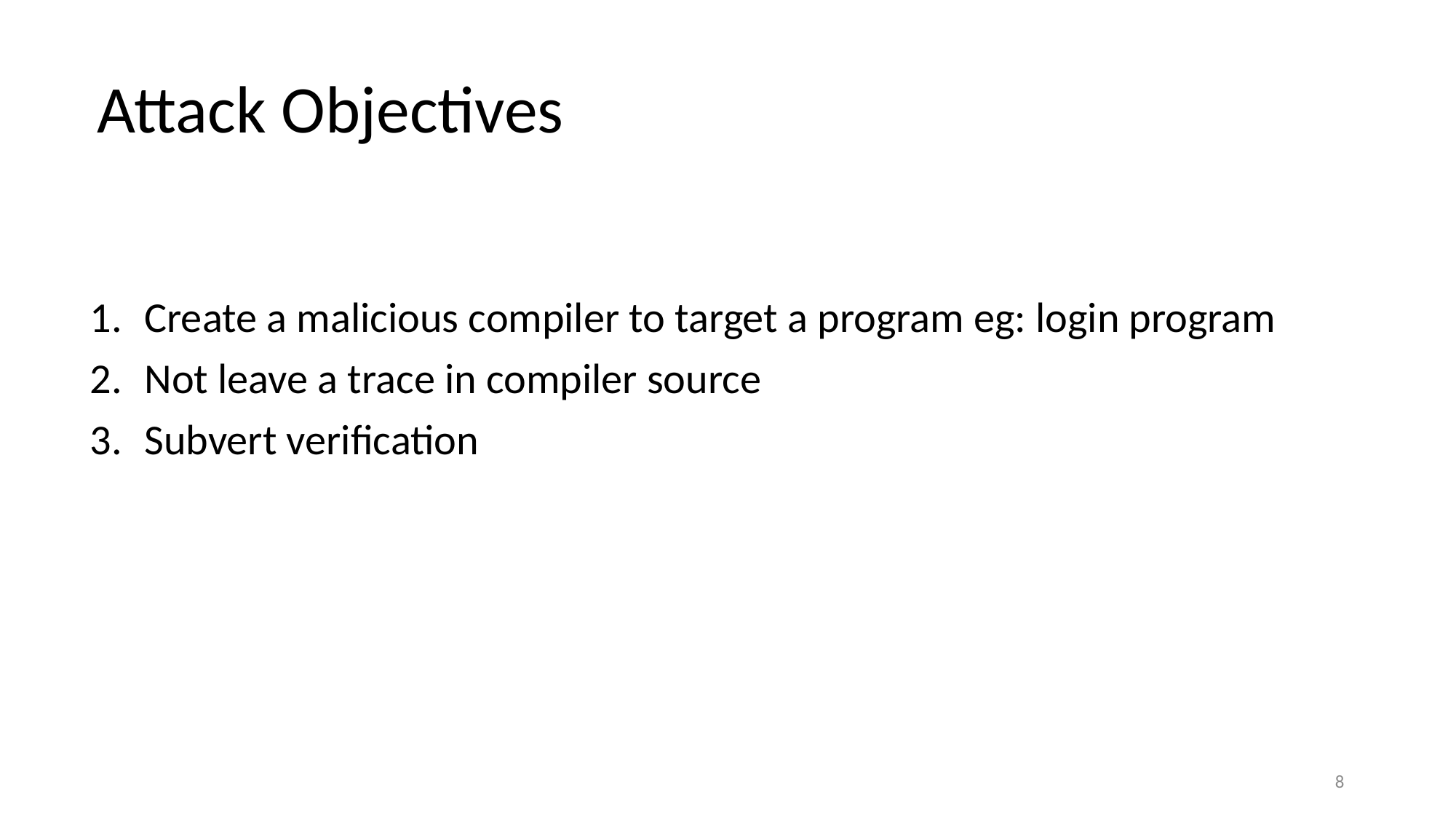

# Attack Objectives
Create a malicious compiler to target a program eg: login program
Not leave a trace in compiler source
Subvert verification
8